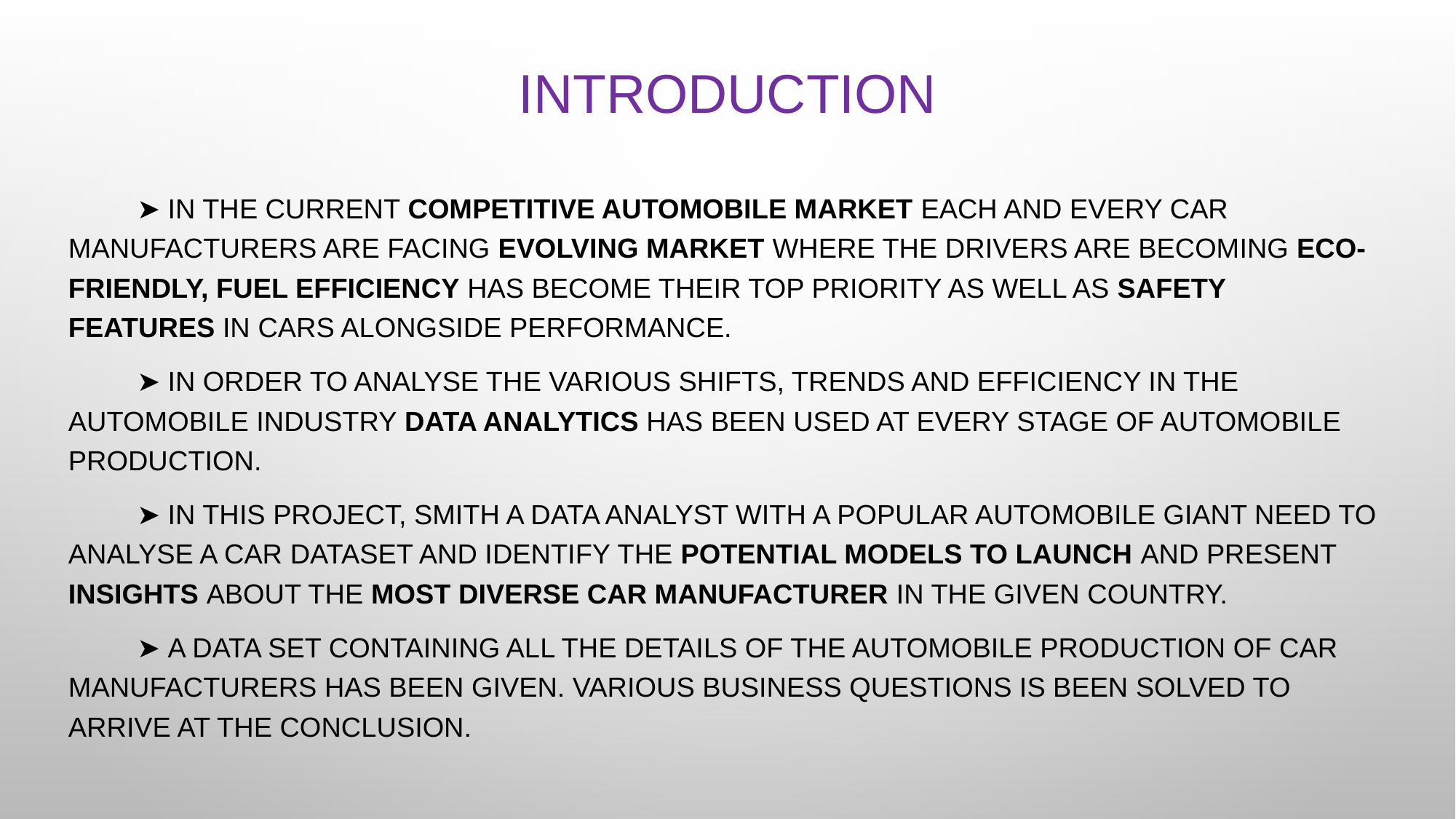

# INTRODUCTION
         ➤ In the current competitive Automobile market each and every car manufacturers are facing evolving market where the drivers are becoming eco-friendly, Fuel efficiency has become their top priority as well as safety features in cars alongside performance.
         ➤ In order to analyse the various shifts, trends and efficiency in the automobile industry DATA ANALYTICS has been used at every stage of automobile production.
         ➤ In this project, Smith a data analyst with a popular automobile giant need to analyse a car dataset and identify the potential models to launch and present insights about the most diverse car manufacturer in the given country.
         ➤ A data set containing all the details of the automobile production of car manufacturers has been given. Various business questions is been solved to arrive at the conclusion.